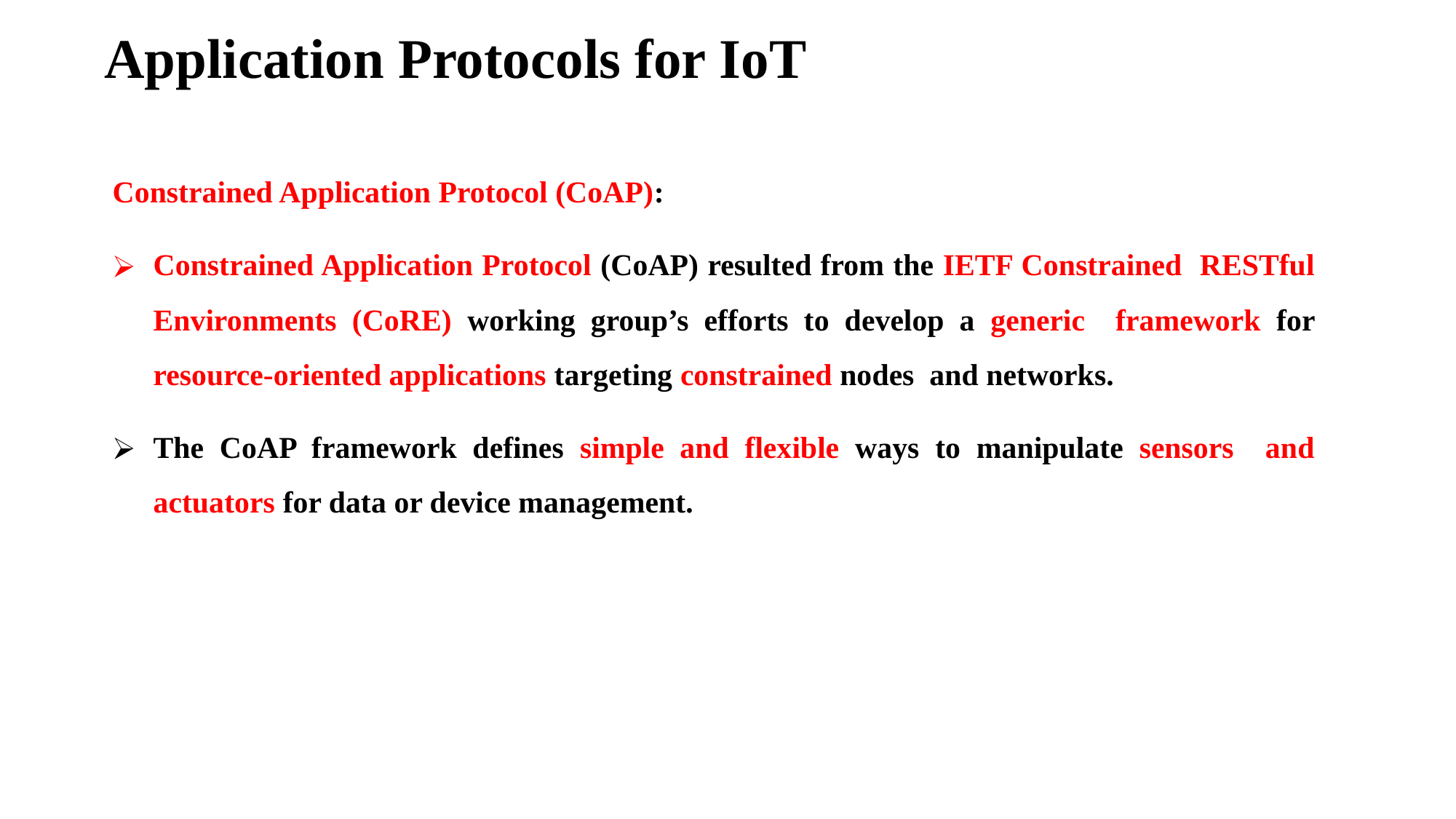

# Application Protocols for IoT

Constrained Application Protocol (CoAP):
Constrained Application Protocol (CoAP) resulted from the IETF Constrained  RESTful Environments (CoRE) working group’s efforts to develop a generic  framework for resource-oriented applications targeting constrained nodes  and networks.
The CoAP framework defines simple and flexible ways to manipulate sensors  and actuators for data or device management.